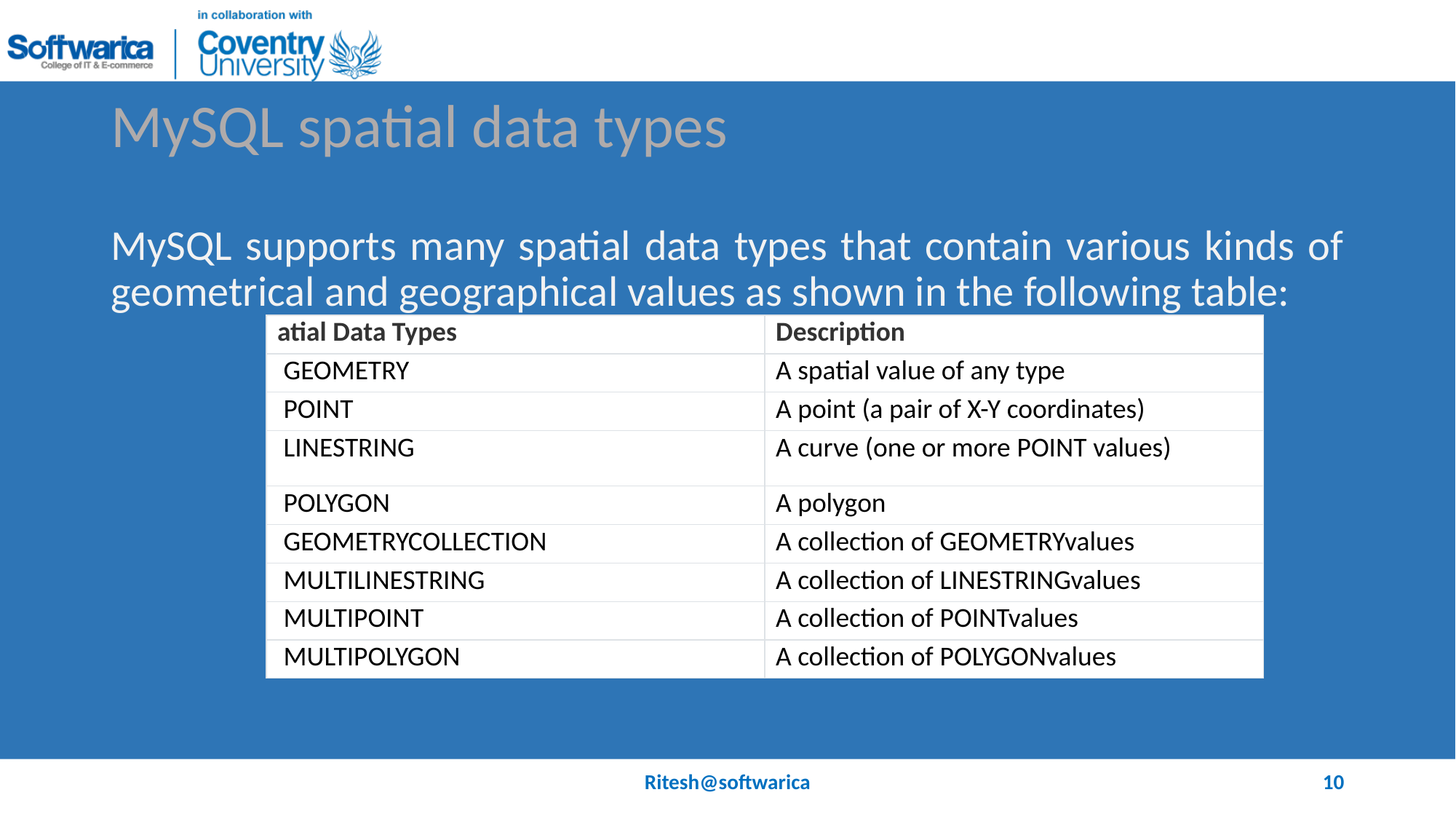

# MySQL spatial data types
MySQL supports many spatial data types that contain various kinds of geometrical and geographical values as shown in the following table:
| atial Data Types | Description |
| --- | --- |
| GEOMETRY | A spatial value of any type |
| POINT | A point (a pair of X-Y coordinates) |
| LINESTRING | A curve (one or more POINT values) |
| POLYGON | A polygon |
| GEOMETRYCOLLECTION | A collection of GEOMETRYvalues |
| MULTILINESTRING | A collection of LINESTRINGvalues |
| MULTIPOINT | A collection of POINTvalues |
| MULTIPOLYGON | A collection of POLYGONvalues |
Ritesh@softwarica
10